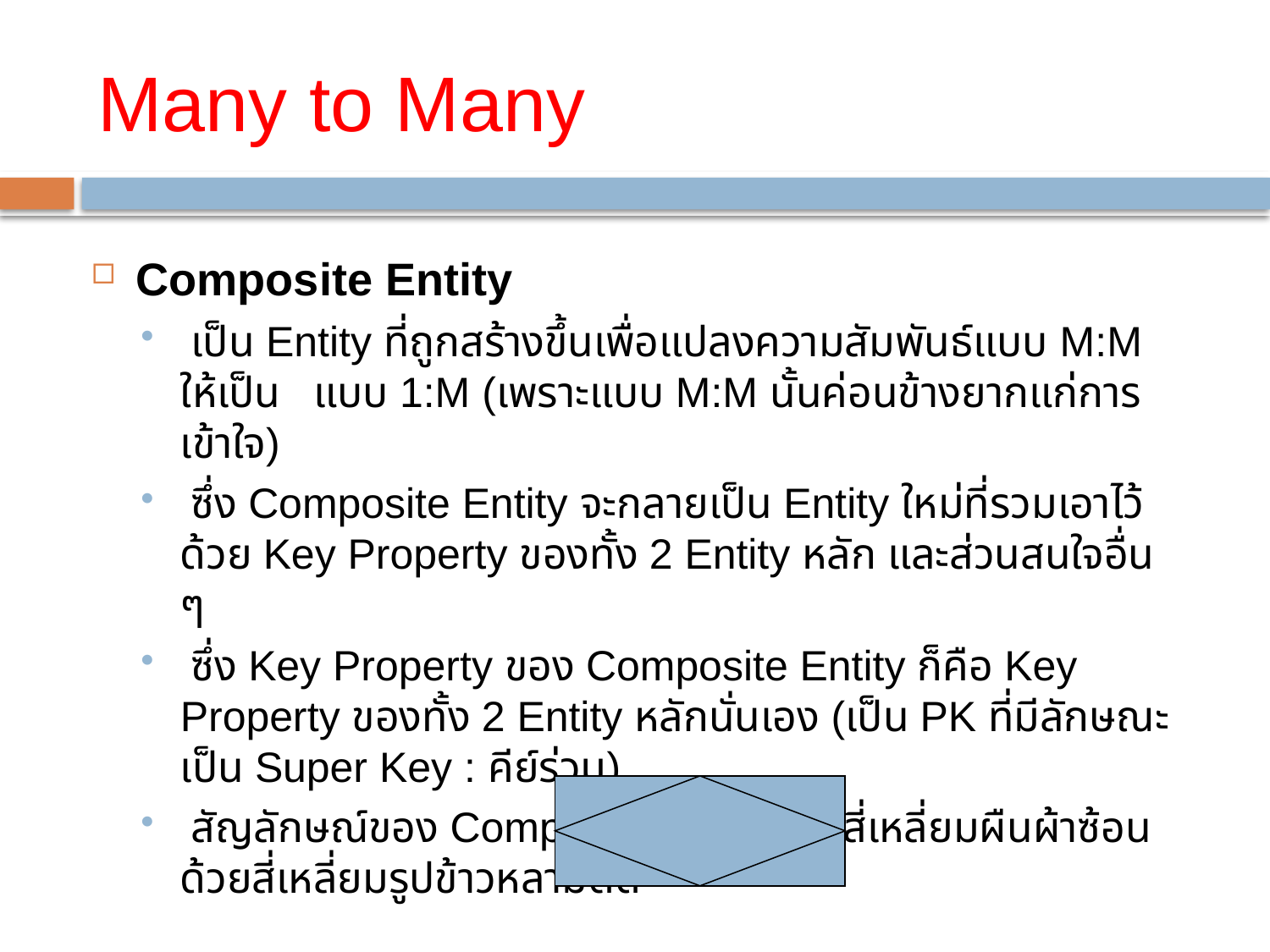

# Many to Many
Composite Entity
 เป็น Entity ที่ถูกสร้างขึ้นเพื่อแปลงความสัมพันธ์แบบ M:M ให้เป็น   แบบ 1:M (เพราะแบบ M:M นั้นค่อนข้างยากแก่การเข้าใจ)
 ซึ่ง Composite Entity จะกลายเป็น Entity ใหม่ที่รวมเอาไว้ด้วย Key Property ของทั้ง 2 Entity หลัก และส่วนสนใจอื่น ๆ
 ซึ่ง Key Property ของ Composite Entity ก็คือ Key Property ของทั้ง 2 Entity หลักนั่นเอง (เป็น PK ที่มีลักษณะเป็น Super Key : คีย์ร่วม)
 สัญลักษณ์ของ Composite Entity คือ สี่เหลี่ยมผืนผ้าซ้อนด้วยสี่เหลี่ยมรูปข้าวหลามตัด